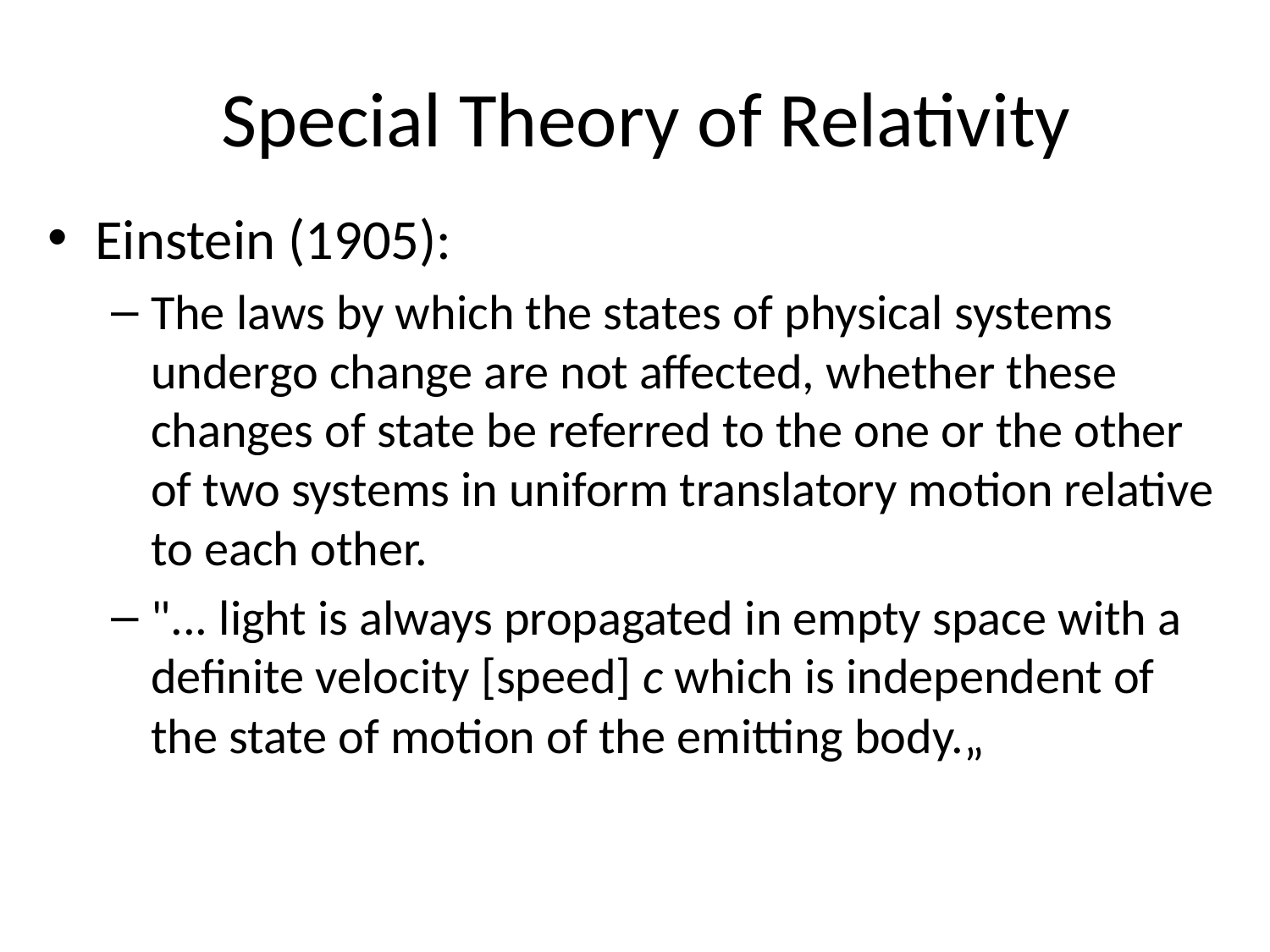

Special Theory of Relativity
Einstein (1905):
The laws by which the states of physical systems undergo change are not affected, whether these changes of state be referred to the one or the other of two systems in uniform translatory motion relative to each other.
"... light is always propagated in empty space with a definite velocity [speed] c which is independent of the state of motion of the emitting body.„